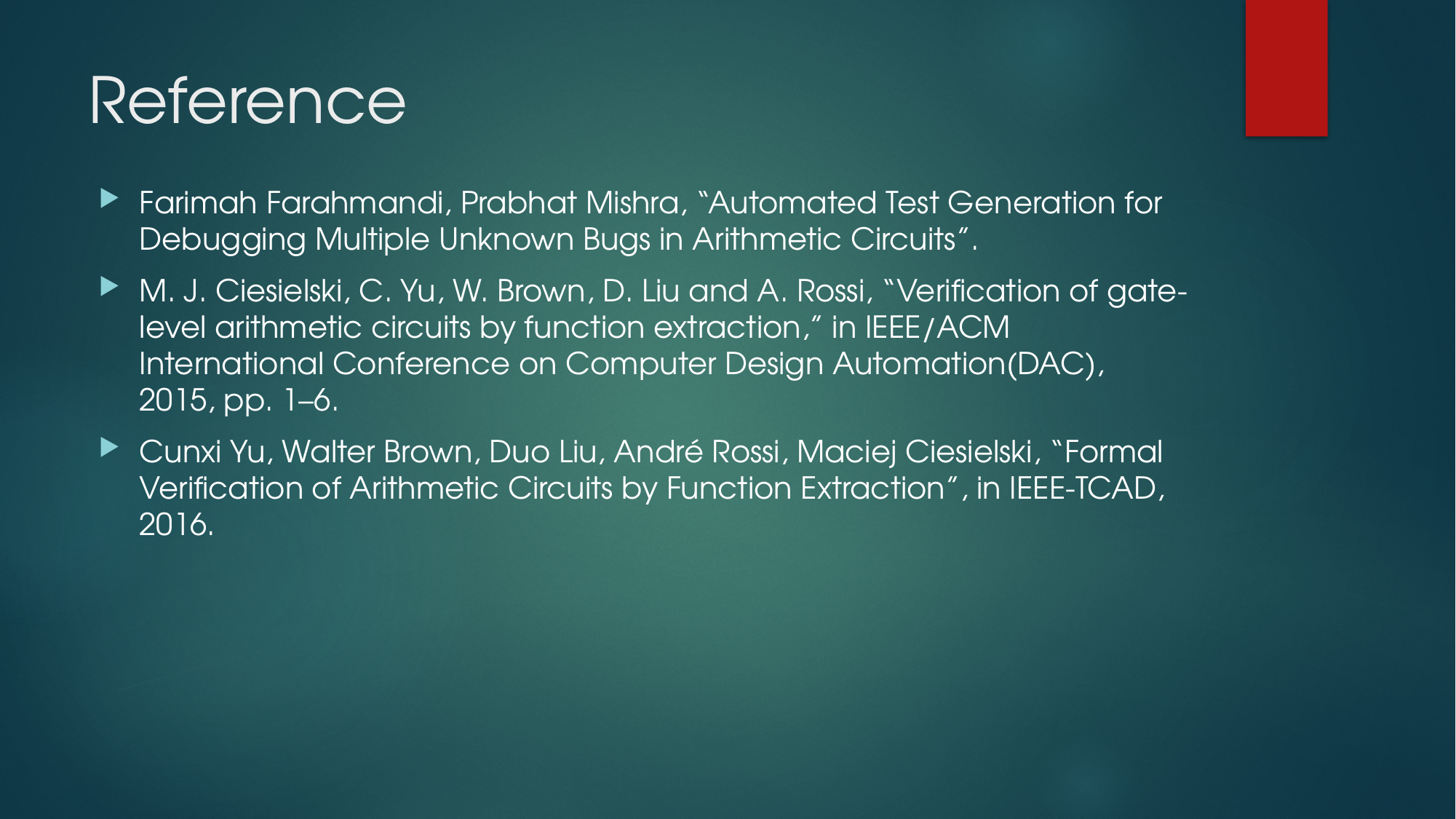

# Reference
Farimah Farahmandi, Prabhat Mishra, “Automated Test Generation for Debugging Multiple Unknown Bugs in Arithmetic Circuits”.
M. J. Ciesielski, C. Yu, W. Brown, D. Liu and A. Rossi, “Verification of gate-level arithmetic circuits by function extraction,” in IEEE/ACM International Conference on Computer Design Automation(DAC), 2015, pp. 1–6.
Cunxi Yu, Walter Brown, Duo Liu, André Rossi, Maciej Ciesielski, “Formal Verification of Arithmetic Circuits by Function Extraction”, in IEEE-TCAD, 2016.